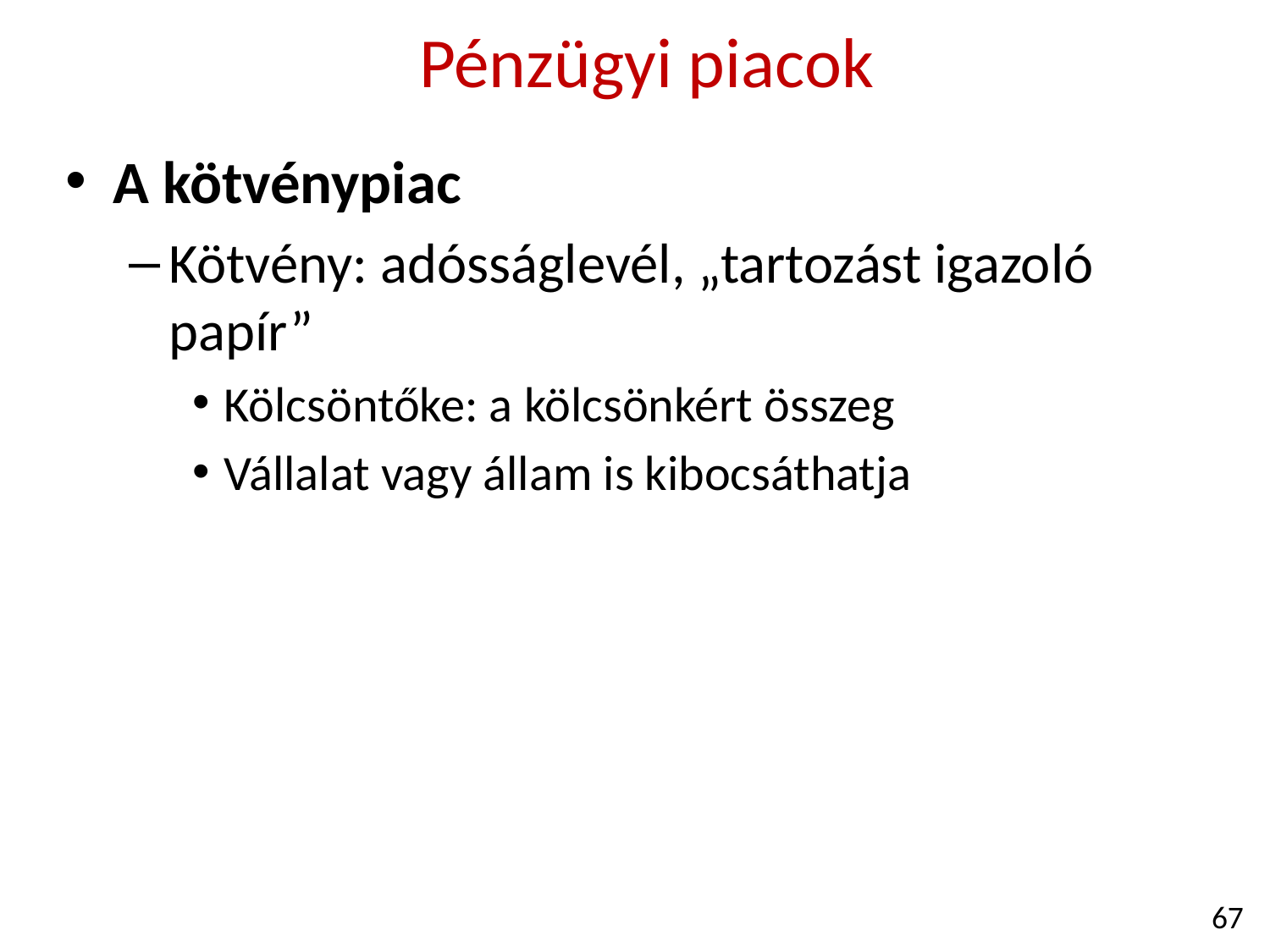

Pénzügyi piacok
A kötvénypiac
Kötvény: adósságlevél, „tartozást igazoló papír”
Kölcsöntőke: a kölcsönkért összeg
Vállalat vagy állam is kibocsáthatja

67